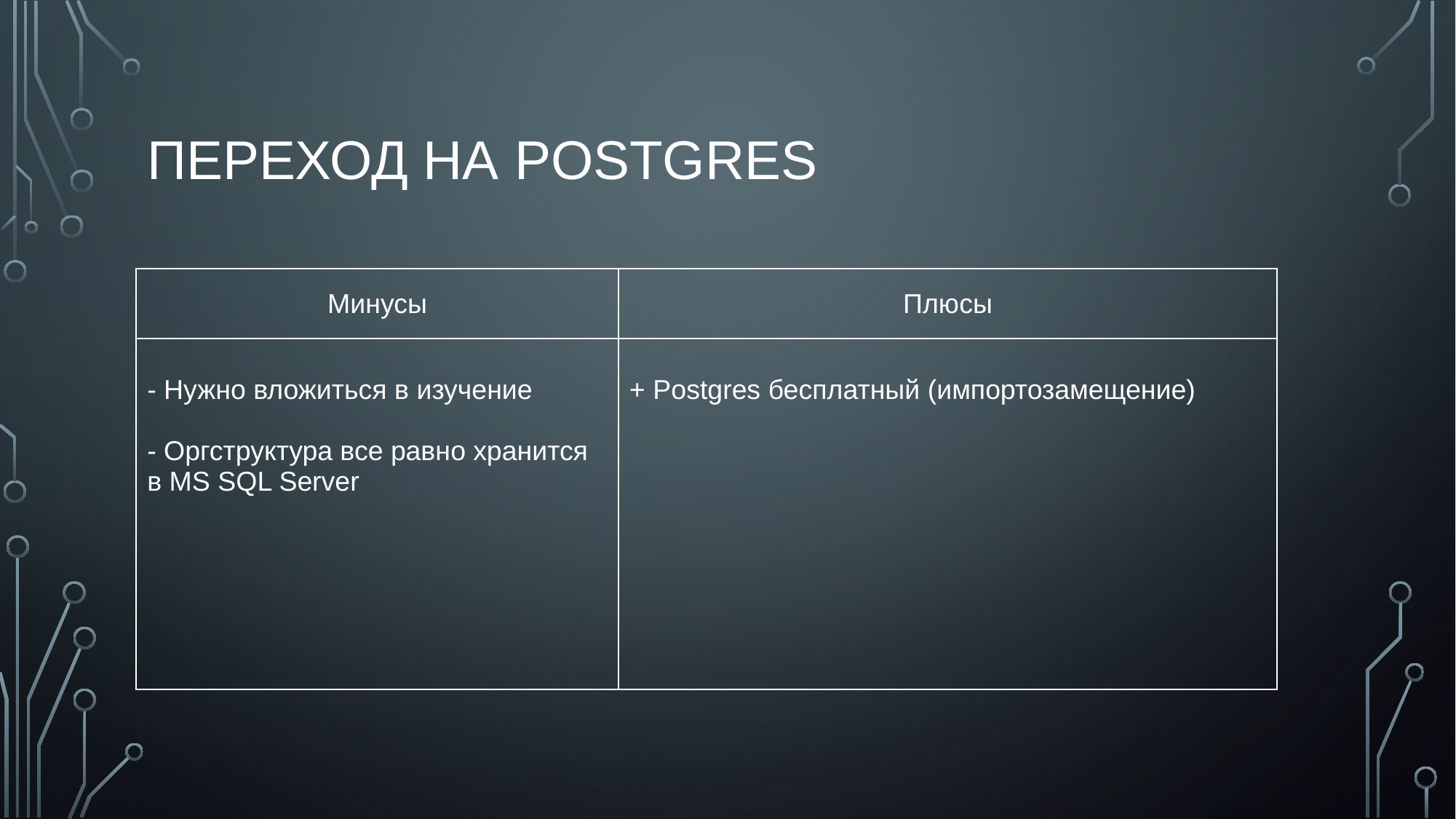

# ПЕРЕХОД НА POSTGRES
| Минусы | Плюсы |
| --- | --- |
| - Нужно вложиться в изучение - Оргструктура все равно хранится в MS SQL Server | + Postgres бесплатный (импортозамещение) |